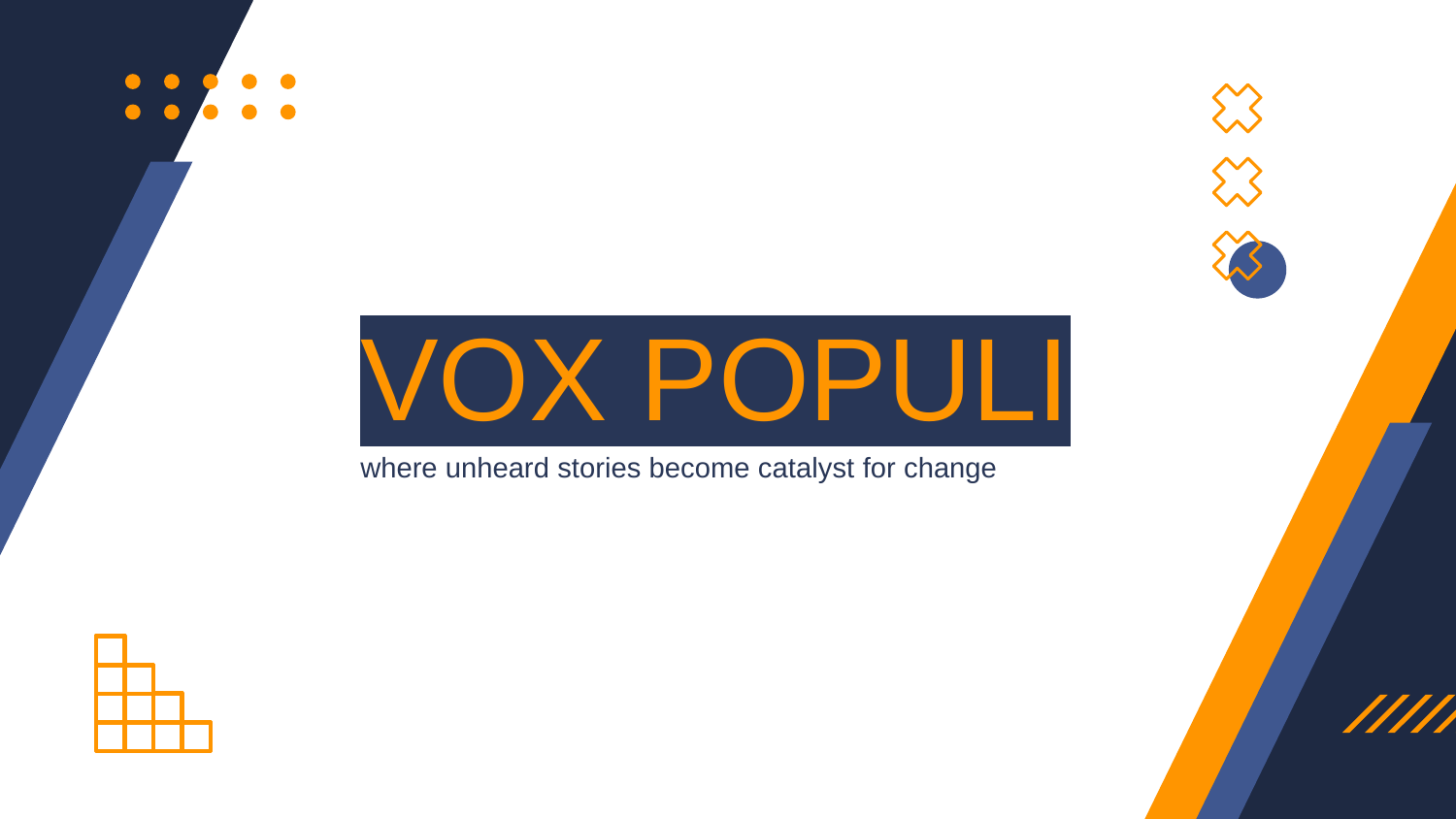

# VOX POPULI where unheard stories become catalyst for change